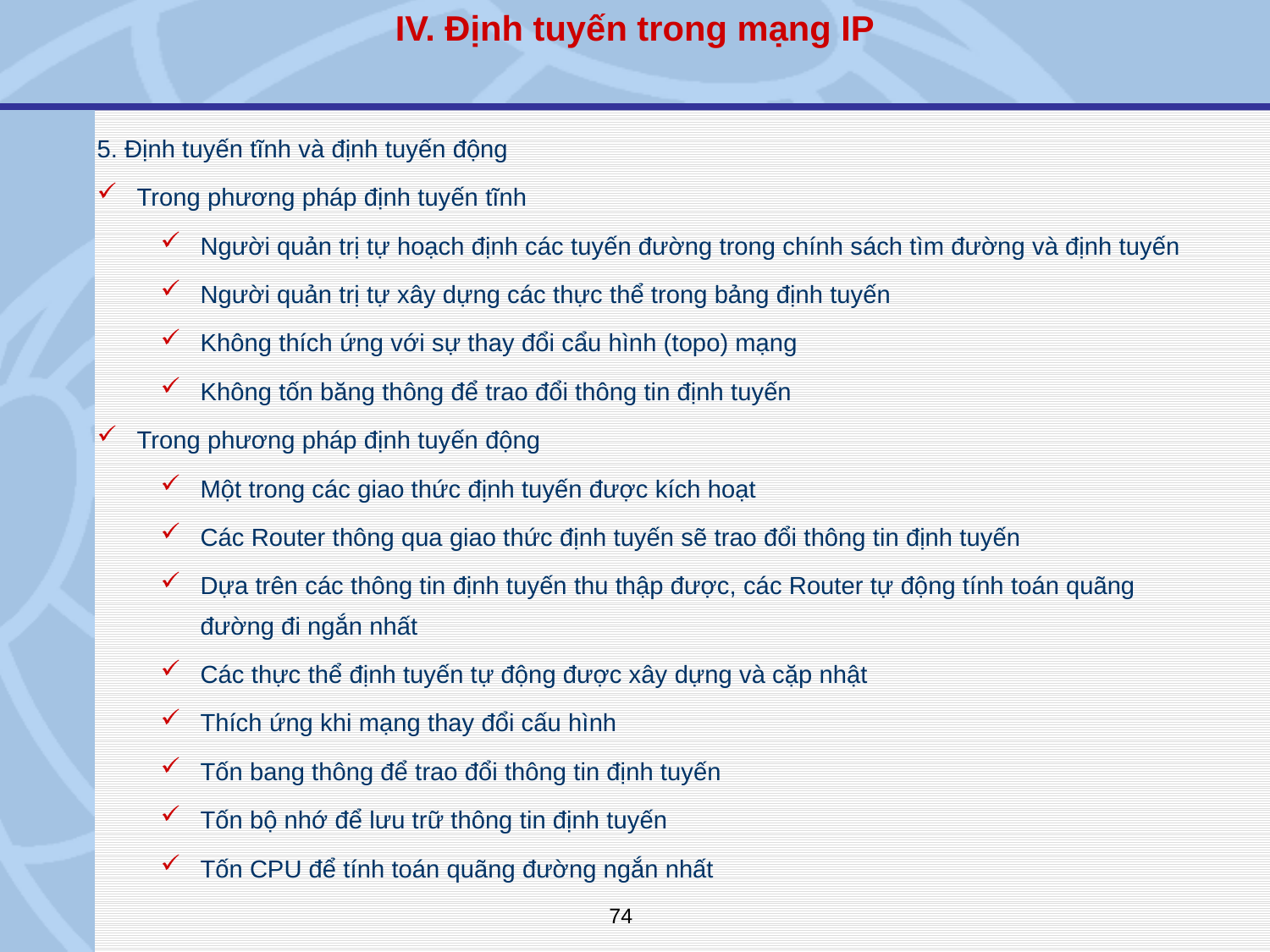

IV. Định tuyến trong mạng IP
5. Định tuyến tĩnh và định tuyến động
Trong phương pháp định tuyến tĩnh
Người quản trị tự hoạch định các tuyến đường trong chính sách tìm đường và định tuyến
Người quản trị tự xây dựng các thực thể trong bảng định tuyến
Không thích ứng với sự thay đổi cẩu hình (topo) mạng
Không tốn băng thông để trao đổi thông tin định tuyến
Trong phương pháp định tuyến động
Một trong các giao thức định tuyến được kích hoạt
Các Router thông qua giao thức định tuyến sẽ trao đổi thông tin định tuyến
Dựa trên các thông tin định tuyến thu thập được, các Router tự động tính toán quãng đường đi ngắn nhất
Các thực thể định tuyến tự động được xây dựng và cặp nhật
Thích ứng khi mạng thay đổi cấu hình
Tốn bang thông để trao đổi thông tin định tuyến
Tốn bộ nhớ để lưu trữ thông tin định tuyến
Tốn CPU để tính toán quãng đường ngắn nhất